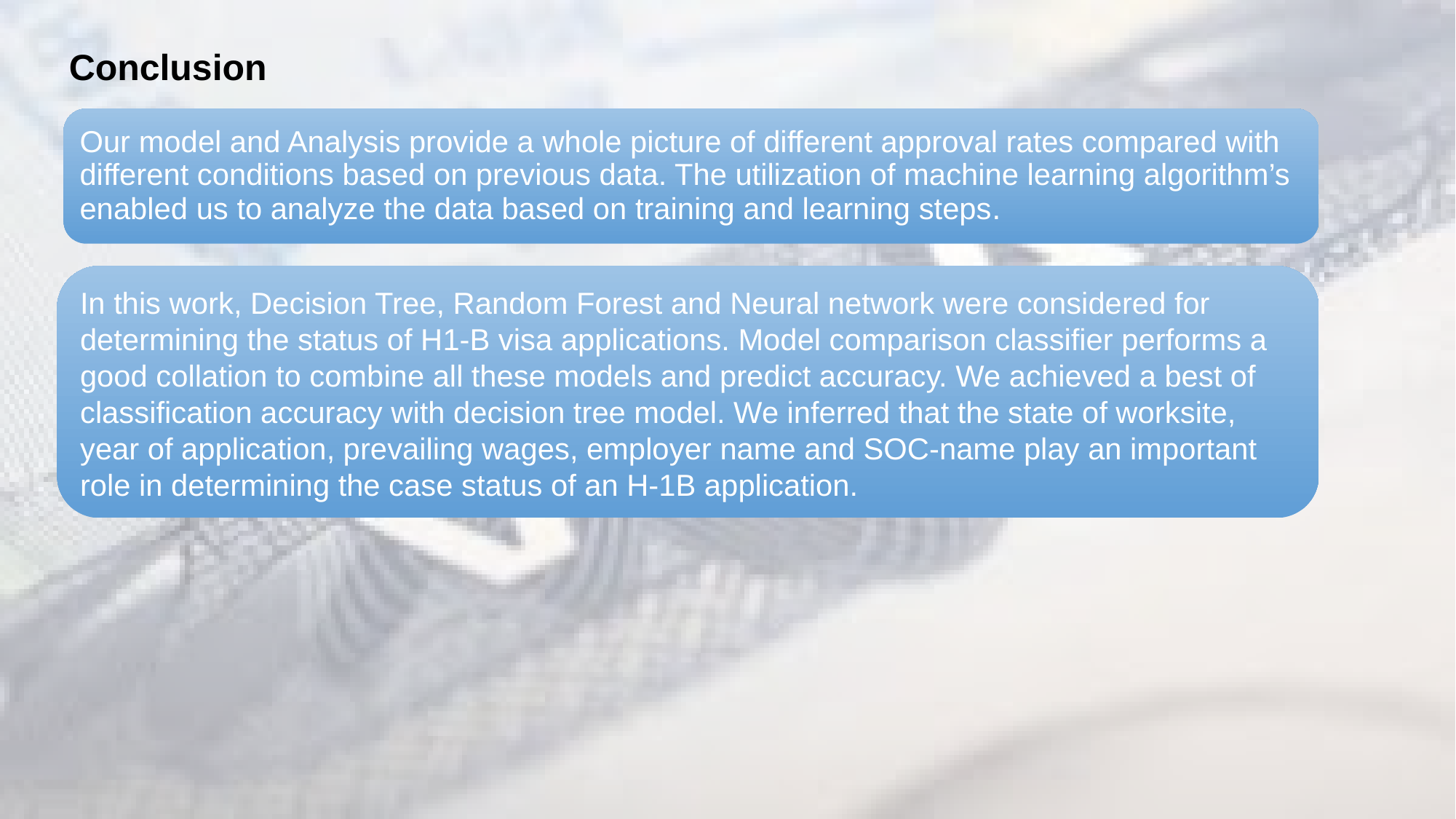

Conclusion

Our model and Analysis provide a whole picture of different approval rates compared with different conditions based on previous data. The utilization of machine learning algorithm’s enabled us to analyze the data based on training and learning steps.
In this work, Decision Tree, Random Forest and Neural network were considered for determining the status of H1-B visa applications. Model comparison classifier performs a good collation to combine all these models and predict accuracy. We achieved a best of classification accuracy with decision tree model. We inferred that the state of worksite, year of application, prevailing wages, employer name and SOC-name play an important role in determining the case status of an H-1B application.